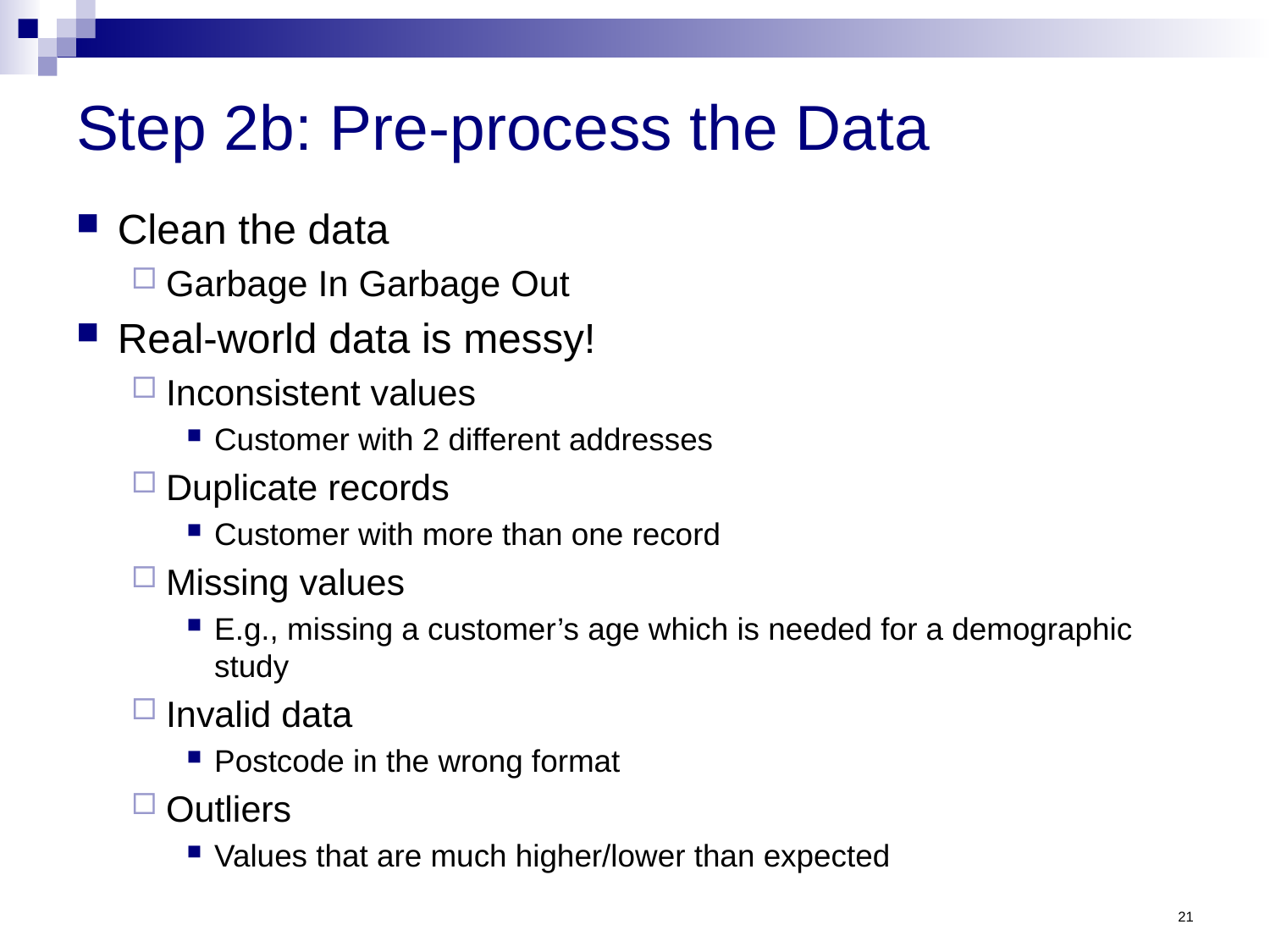

# Step 2b: Pre-process the Data
Clean the data
Garbage In Garbage Out
Real-world data is messy!
Inconsistent values
Customer with 2 different addresses
Duplicate records
Customer with more than one record
Missing values
E.g., missing a customer’s age which is needed for a demographic study
Invalid data
Postcode in the wrong format
Outliers
Values that are much higher/lower than expected

21